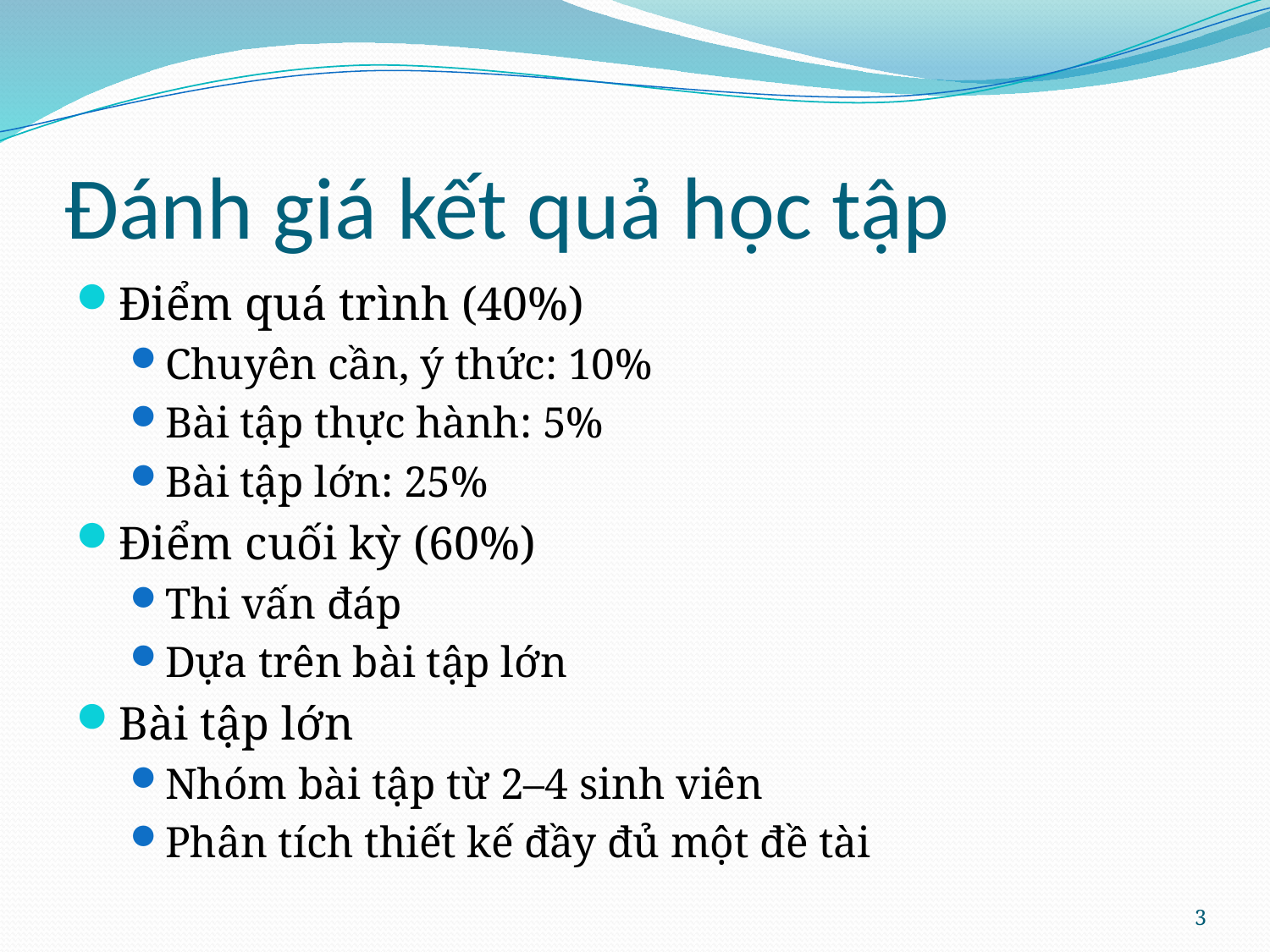

# Đánh giá kết quả học tập
Điểm quá trình (40%)
Chuyên cần, ý thức: 10%
Bài tập thực hành: 5%
Bài tập lớn: 25%
Điểm cuối kỳ (60%)
Thi vấn đáp
Dựa trên bài tập lớn
Bài tập lớn
Nhóm bài tập từ 2–4 sinh viên
Phân tích thiết kế đầy đủ một đề tài
3